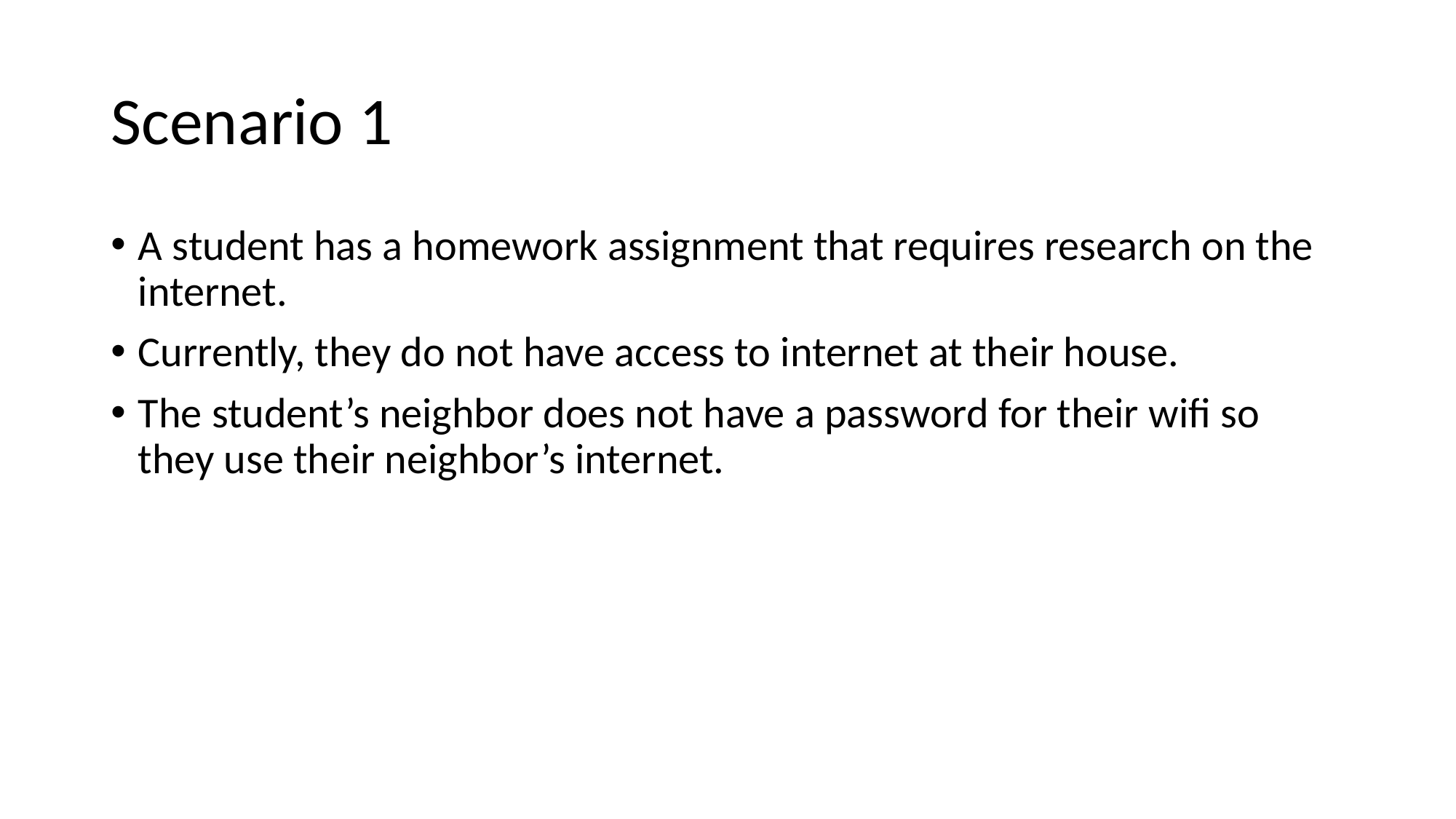

# Scenario 1
A student has a homework assignment that requires research on the internet.
Currently, they do not have access to internet at their house.
The student’s neighbor does not have a password for their wifi so they use their neighbor’s internet.